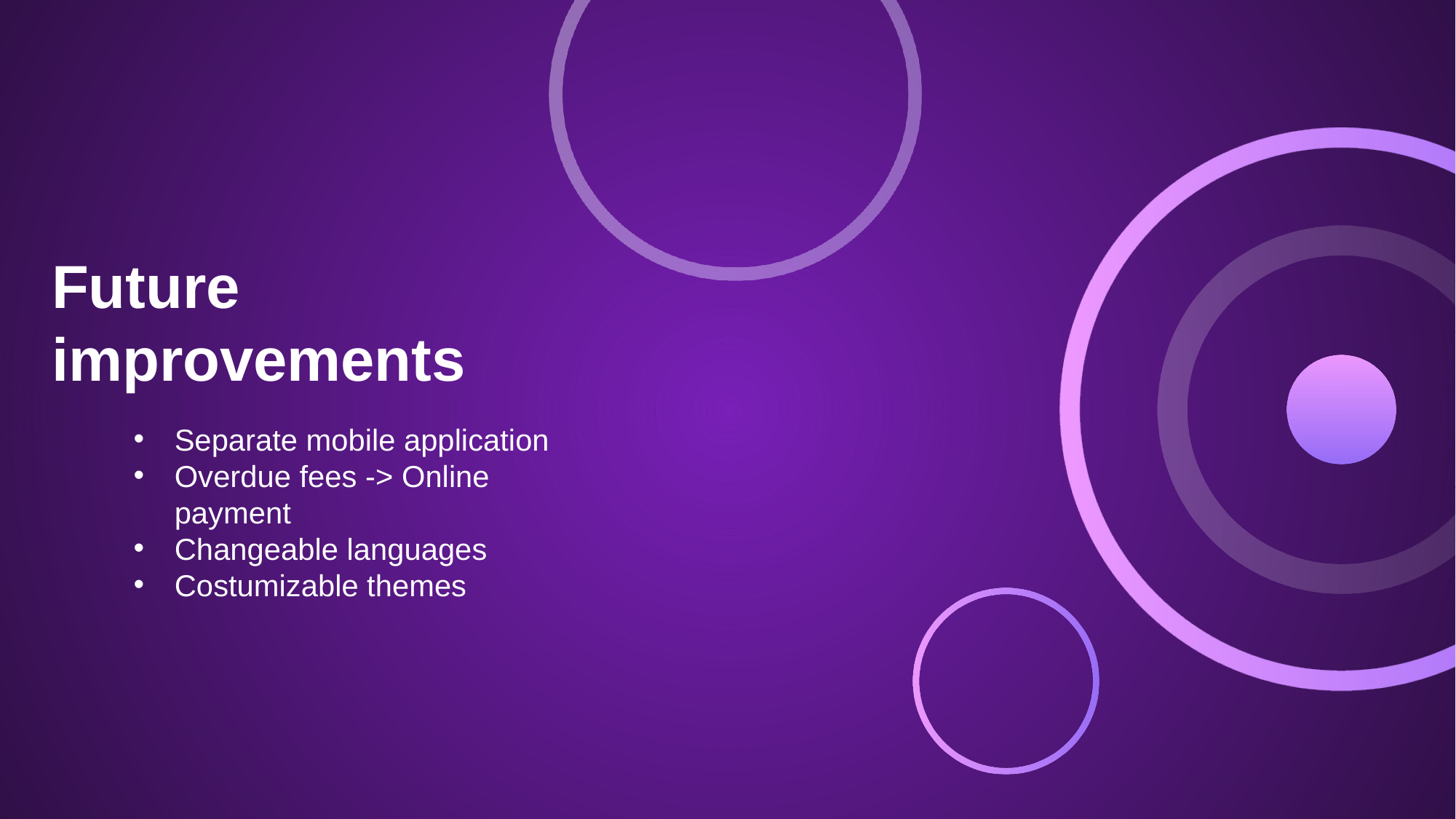

Future improvements
Separate mobile application
Overdue fees -> Online payment
Changeable languages
Costumizable themes